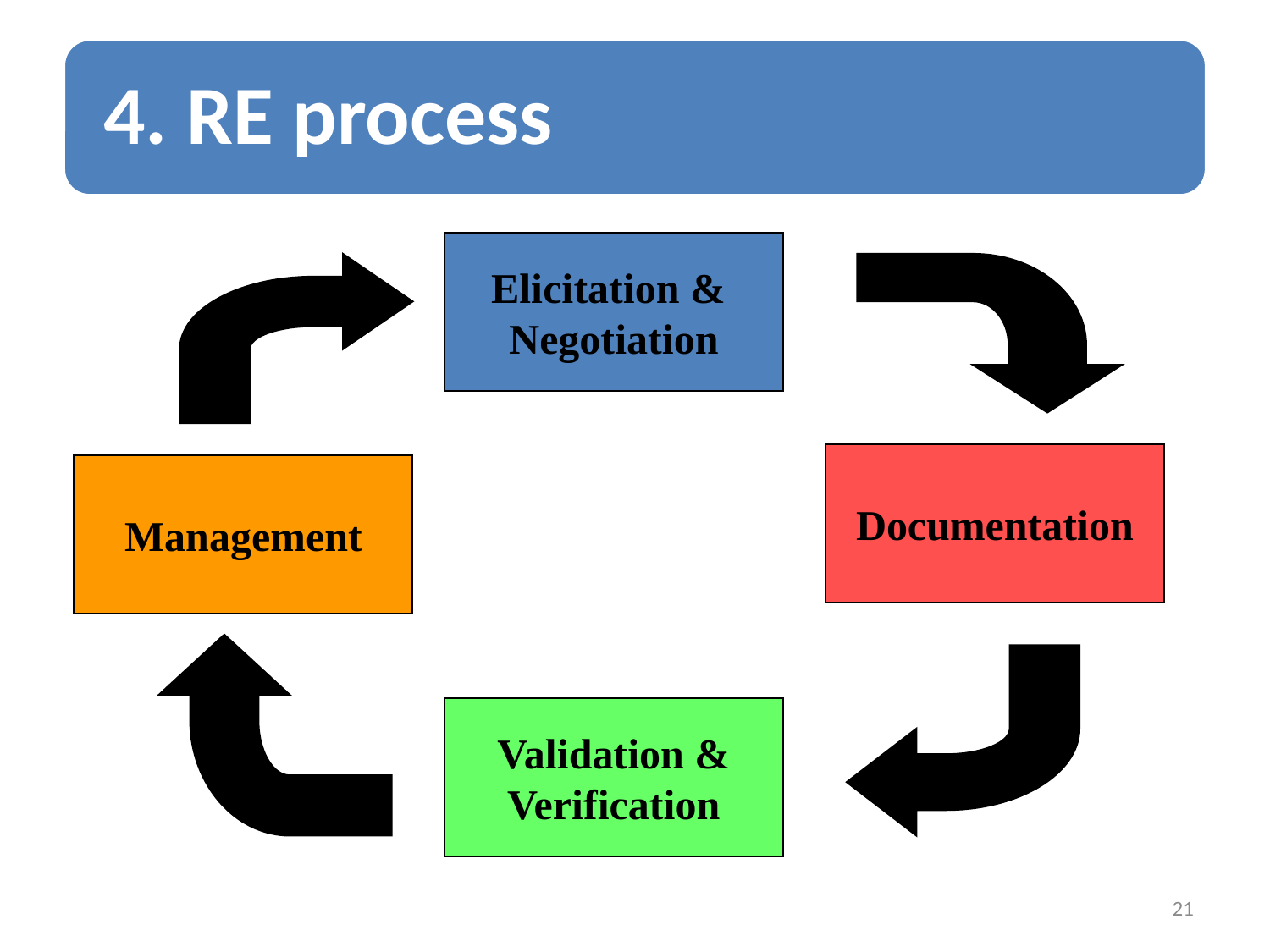

4. RE process

Elicitation &
Negotiation

Documentation
Management

Validation &
Verification
21